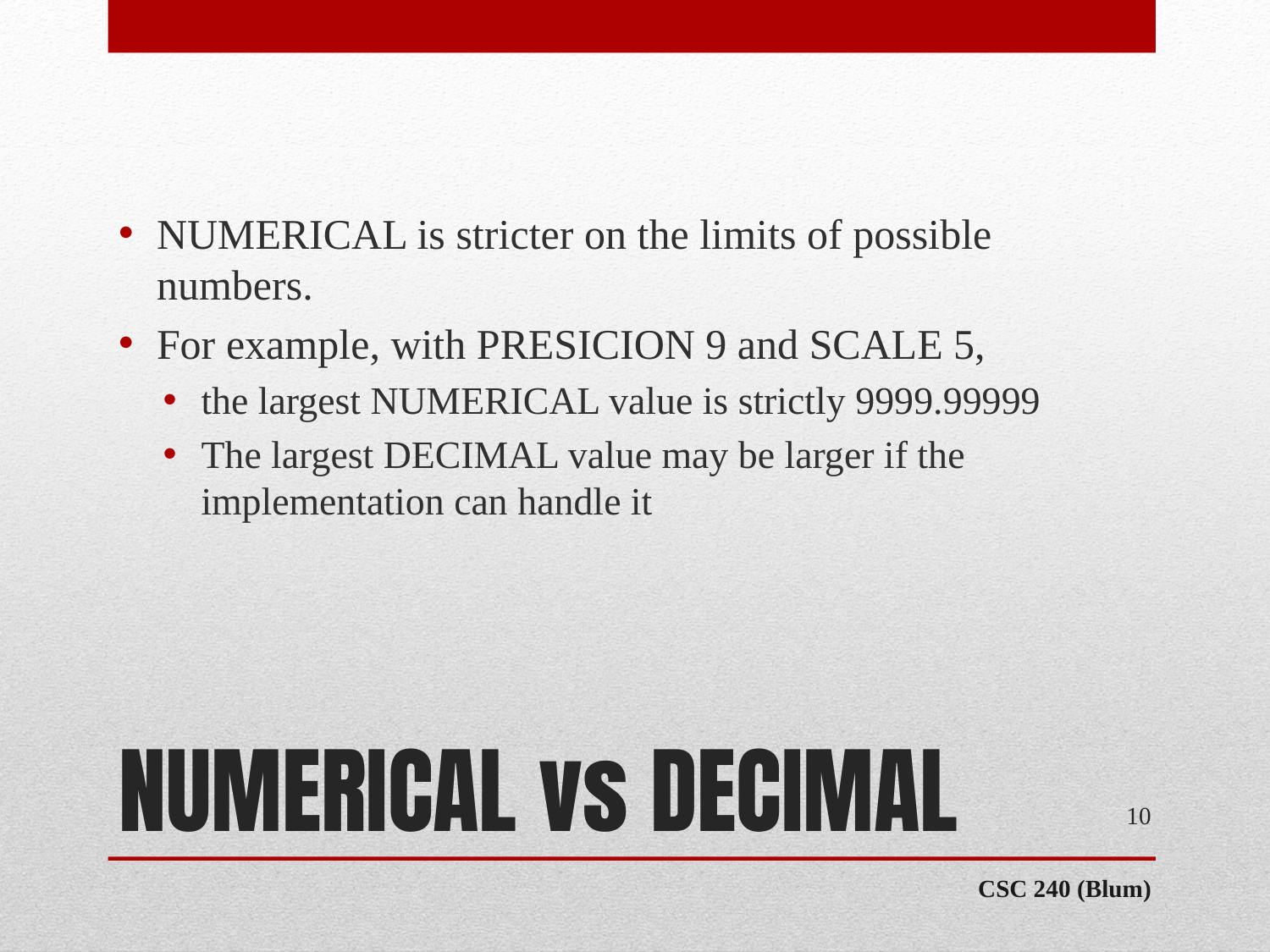

NUMERICAL is stricter on the limits of possible numbers.
For example, with PRESICION 9 and SCALE 5,
the largest NUMERICAL value is strictly 9999.99999
The largest DECIMAL value may be larger if the implementation can handle it
# NUMERICAL vs DECIMAL
10
CSC 240 (Blum)